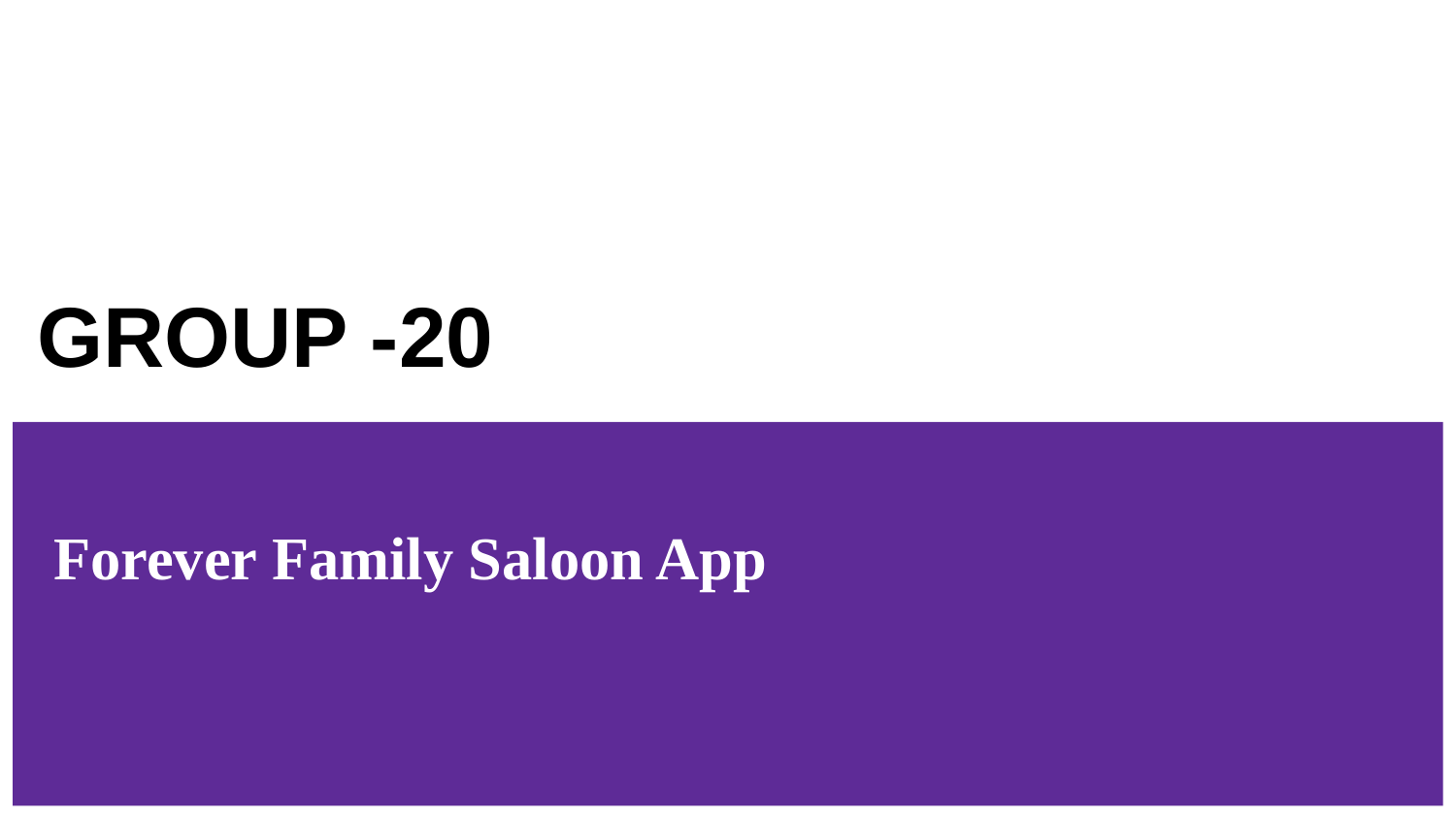

# GROUP -20
Forever Family Saloon App